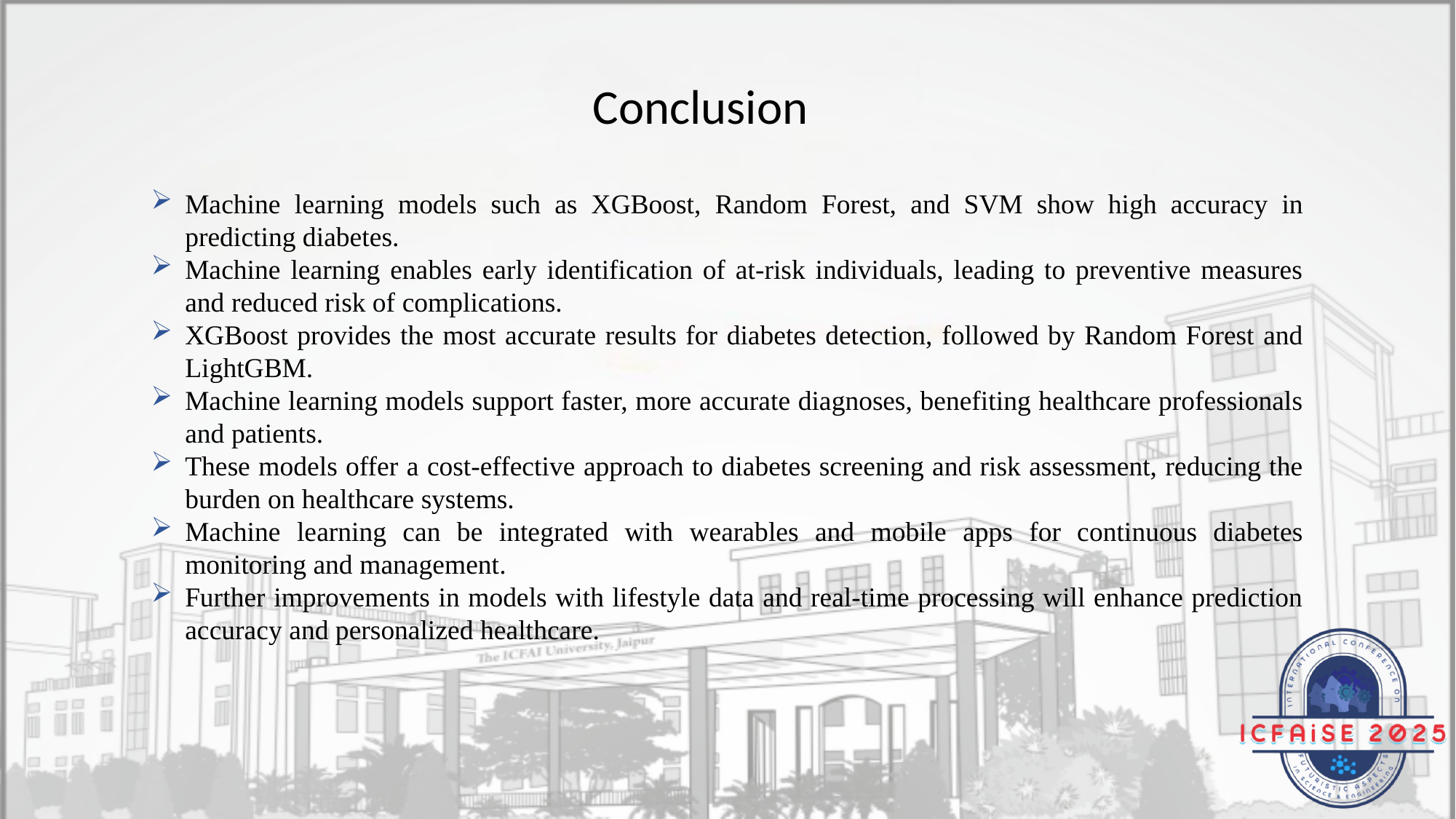

Conclusion
Machine learning models such as XGBoost, Random Forest, and SVM show high accuracy in predicting diabetes.
Machine learning enables early identification of at-risk individuals, leading to preventive measures and reduced risk of complications.
XGBoost provides the most accurate results for diabetes detection, followed by Random Forest and LightGBM.
Machine learning models support faster, more accurate diagnoses, benefiting healthcare professionals and patients.
These models offer a cost-effective approach to diabetes screening and risk assessment, reducing the burden on healthcare systems.
Machine learning can be integrated with wearables and mobile apps for continuous diabetes monitoring and management.
Further improvements in models with lifestyle data and real-time processing will enhance prediction accuracy and personalized healthcare.